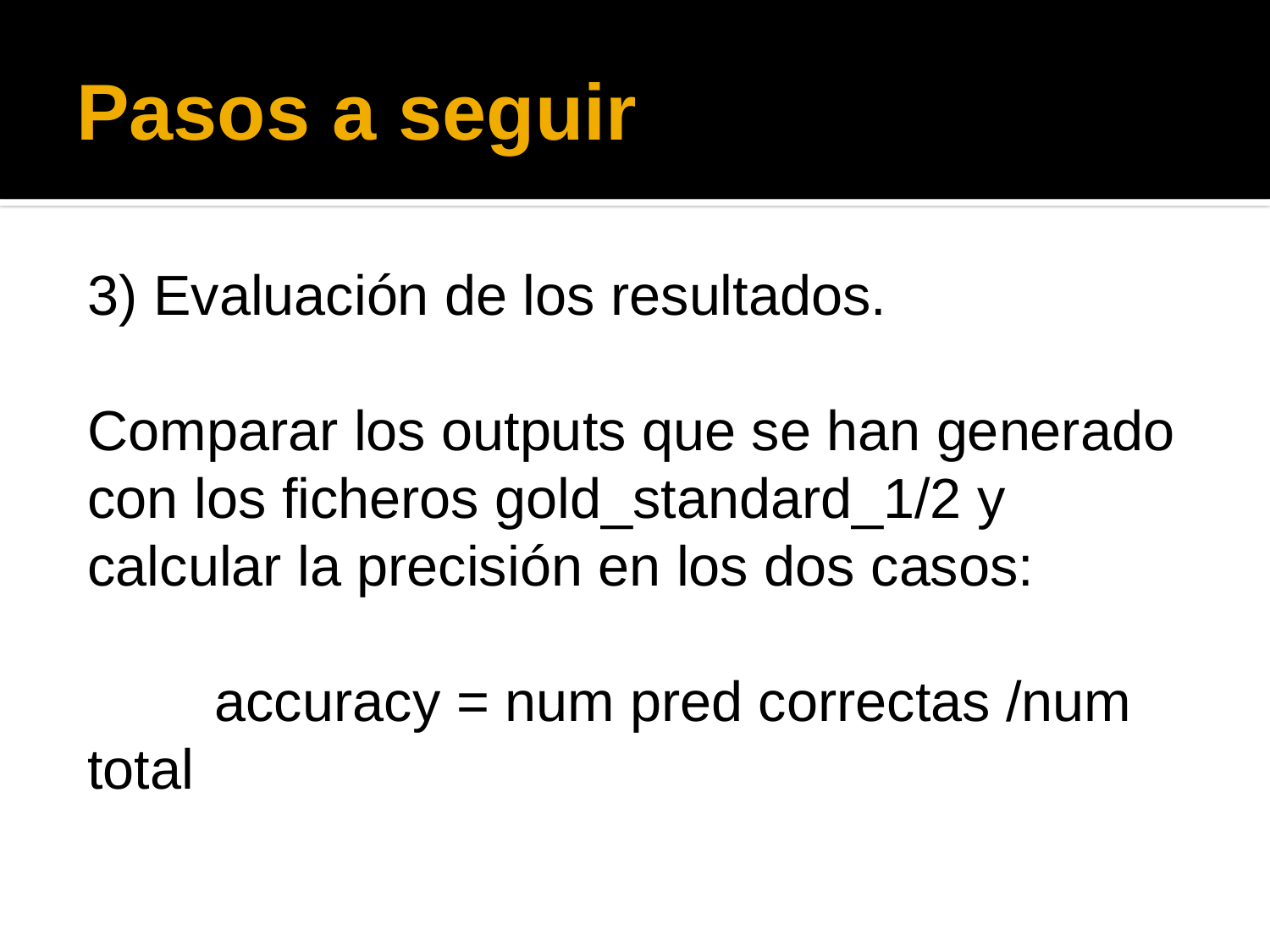

# Pasos a seguir
3) Evaluación de los resultados.

Comparar los outputs que se han generado con los ficheros gold_standard_1/2 y calcular la precisión en los dos casos:

	accuracy = num pred correctas /num total